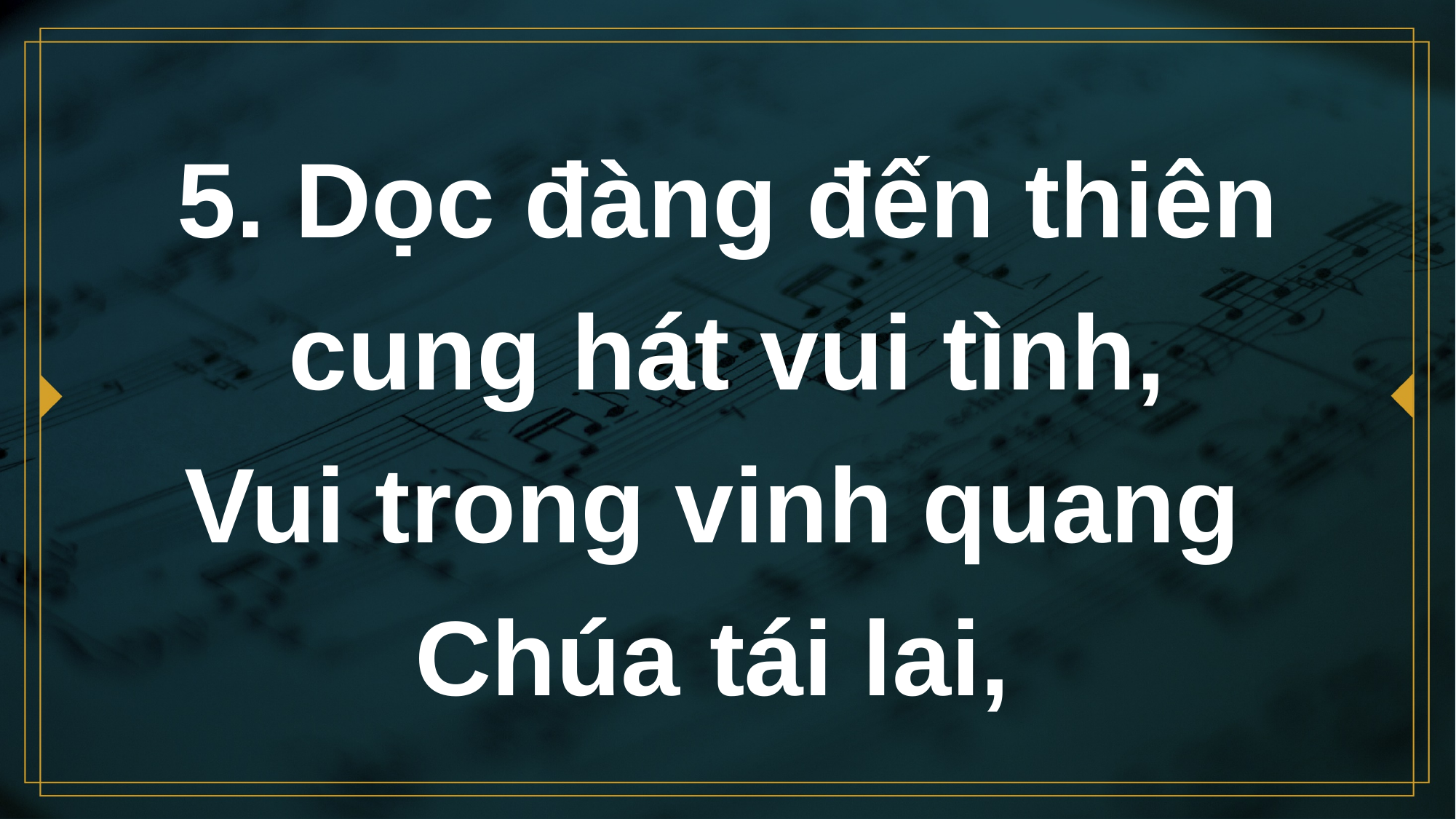

# 5. Dọc đàng đến thiên cung hát vui tình, Vui trong vinh quang Chúa tái lai,